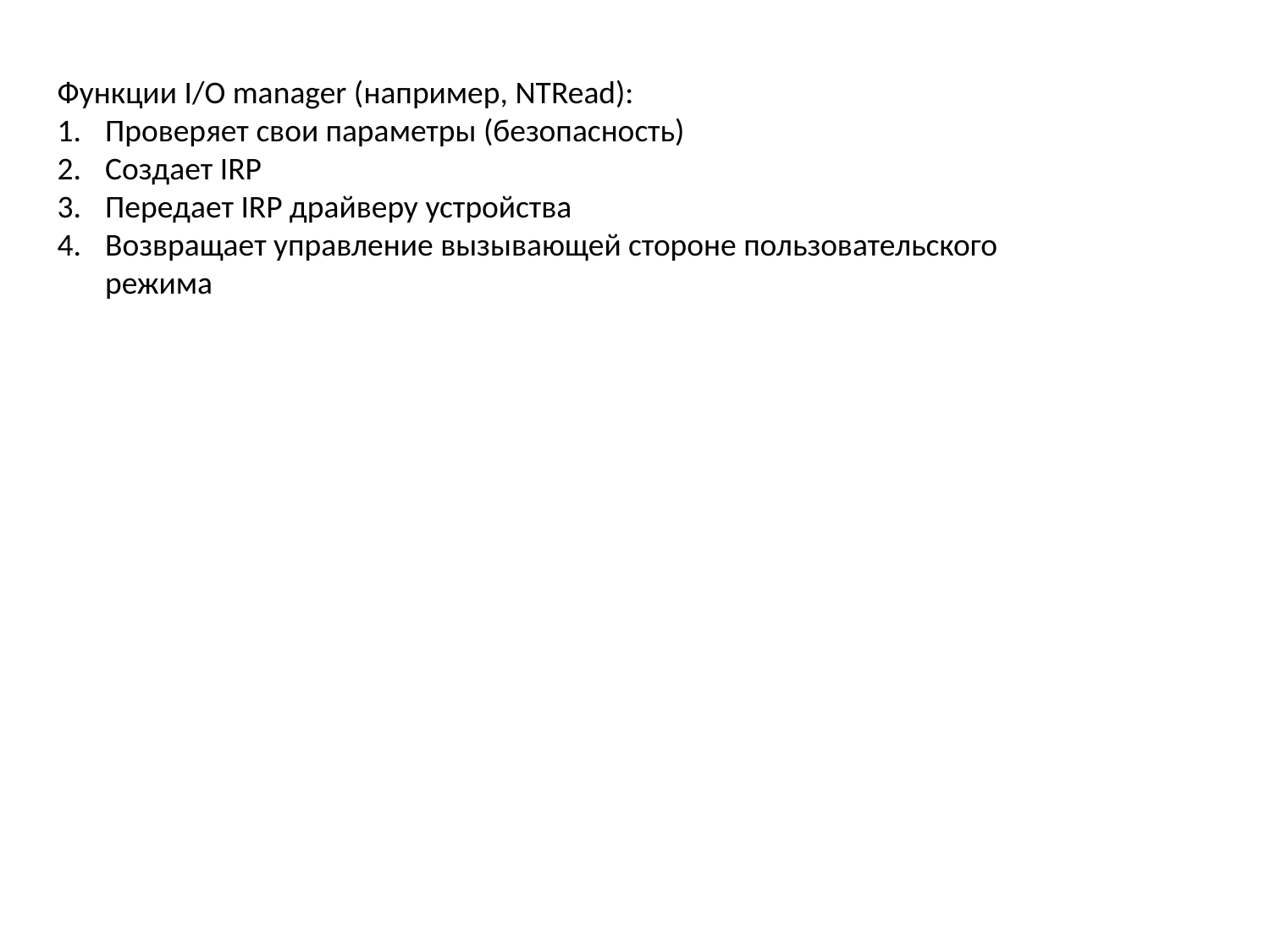

Функции I/O manager (например, NTRead):
Проверяет свои параметры (безопасность)
Создает IRP
Передает IRP драйверу устройства
Возвращает управление вызывающей стороне пользовательского режима